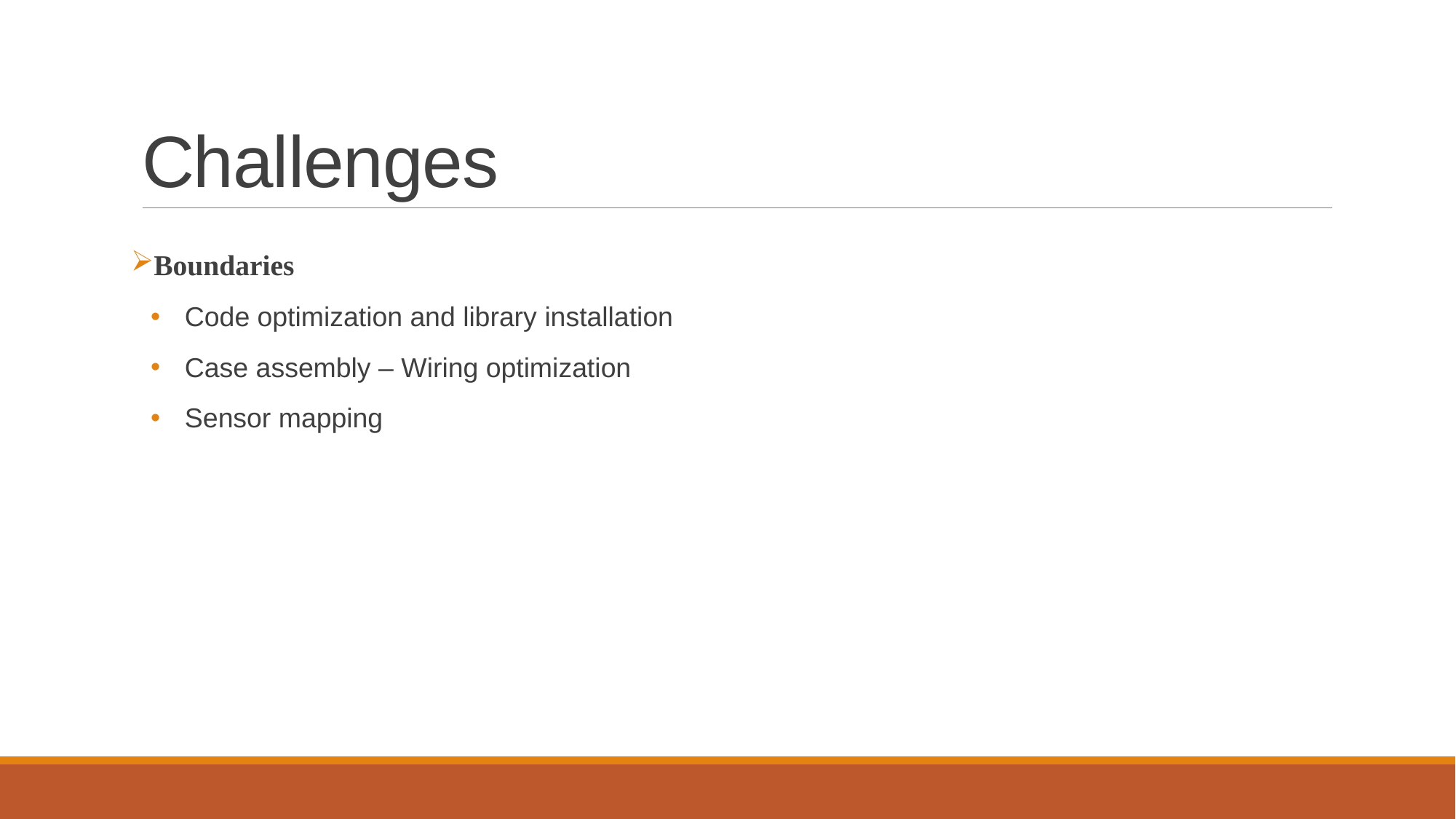

# Challenges

Boundaries
Code optimization and library installation
Case assembly – Wiring optimization
Sensor mapping